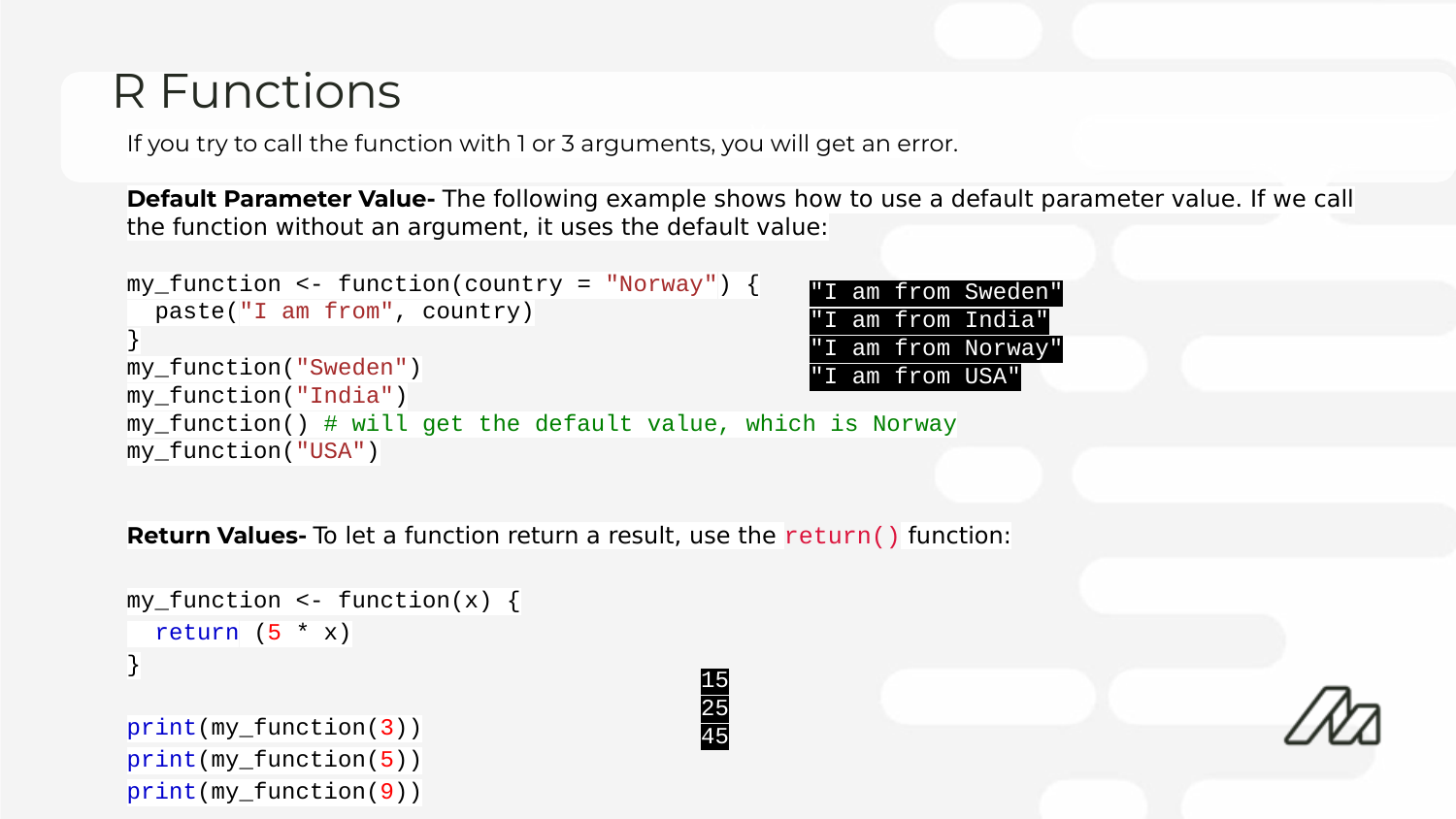

# R Functions
If you try to call the function with 1 or 3 arguments, you will get an error.

Default Parameter Value- The following example shows how to use a default parameter value. If we call the function without an argument, it uses the default value:

my_function <- function(country = "Norway") {
  paste("I am from", country)
}
my_function("Sweden")
my_function("India")
my_function() # will get the default value, which is Norway
my_function("USA")

Return Values- To let a function return a result, use the return() function:

my_function <- function(x) {
  return (5 * x)
}

print(my_function(3))
print(my_function(5))
print(my_function(9))

"I am from Sweden"
"I am from India"
"I am from Norway"
"I am from USA"
15
25
45